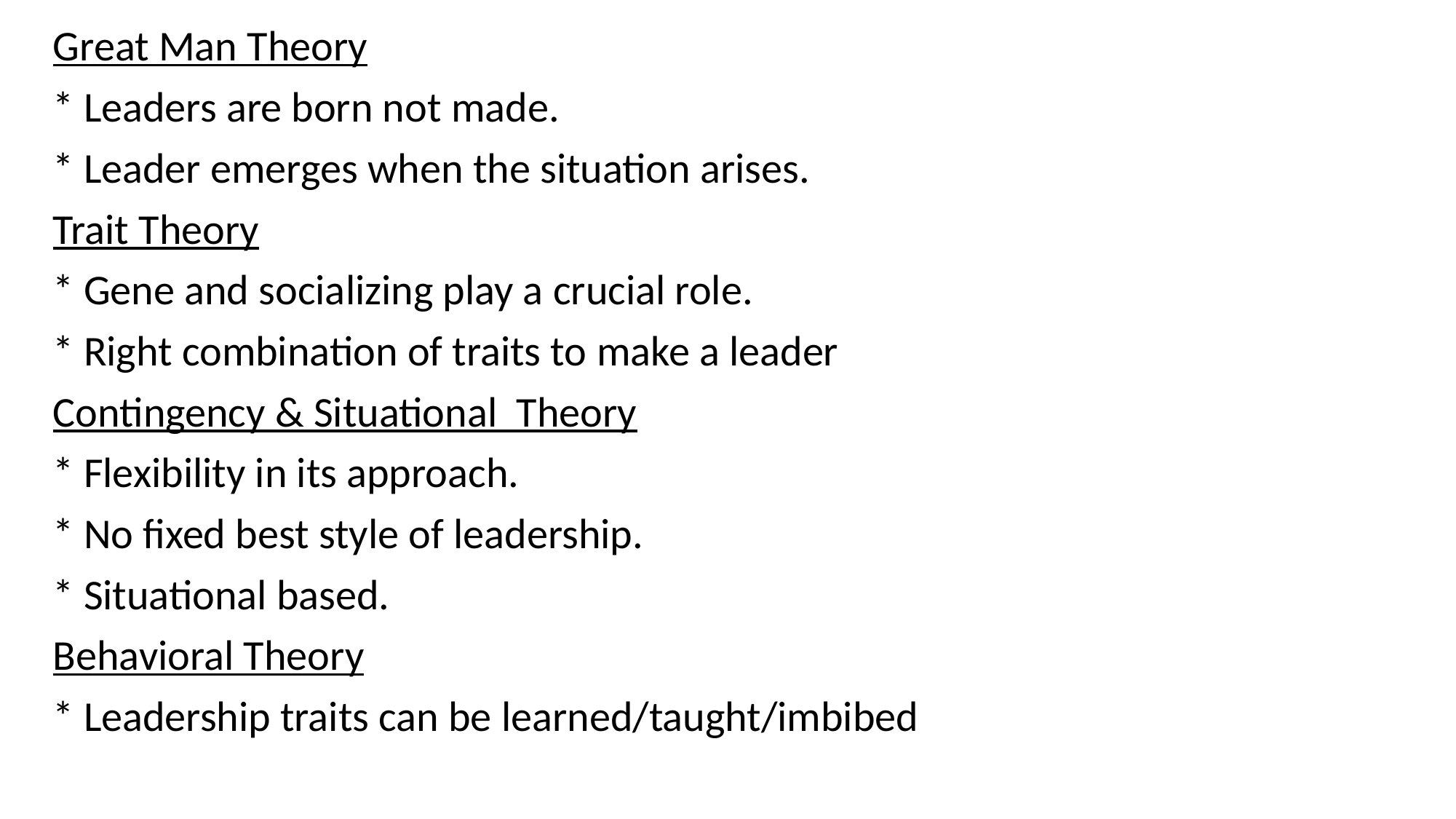

Great Man Theory
* Leaders are born not made.
* Leader emerges when the situation arises.
Trait Theory
* Gene and socializing play a crucial role.
* Right combination of traits to make a leader
Contingency & Situational  Theory
* Flexibility in its approach.
* No fixed best style of leadership.
* Situational based.
Behavioral Theory
* Leadership traits can be learned/taught/imbibed